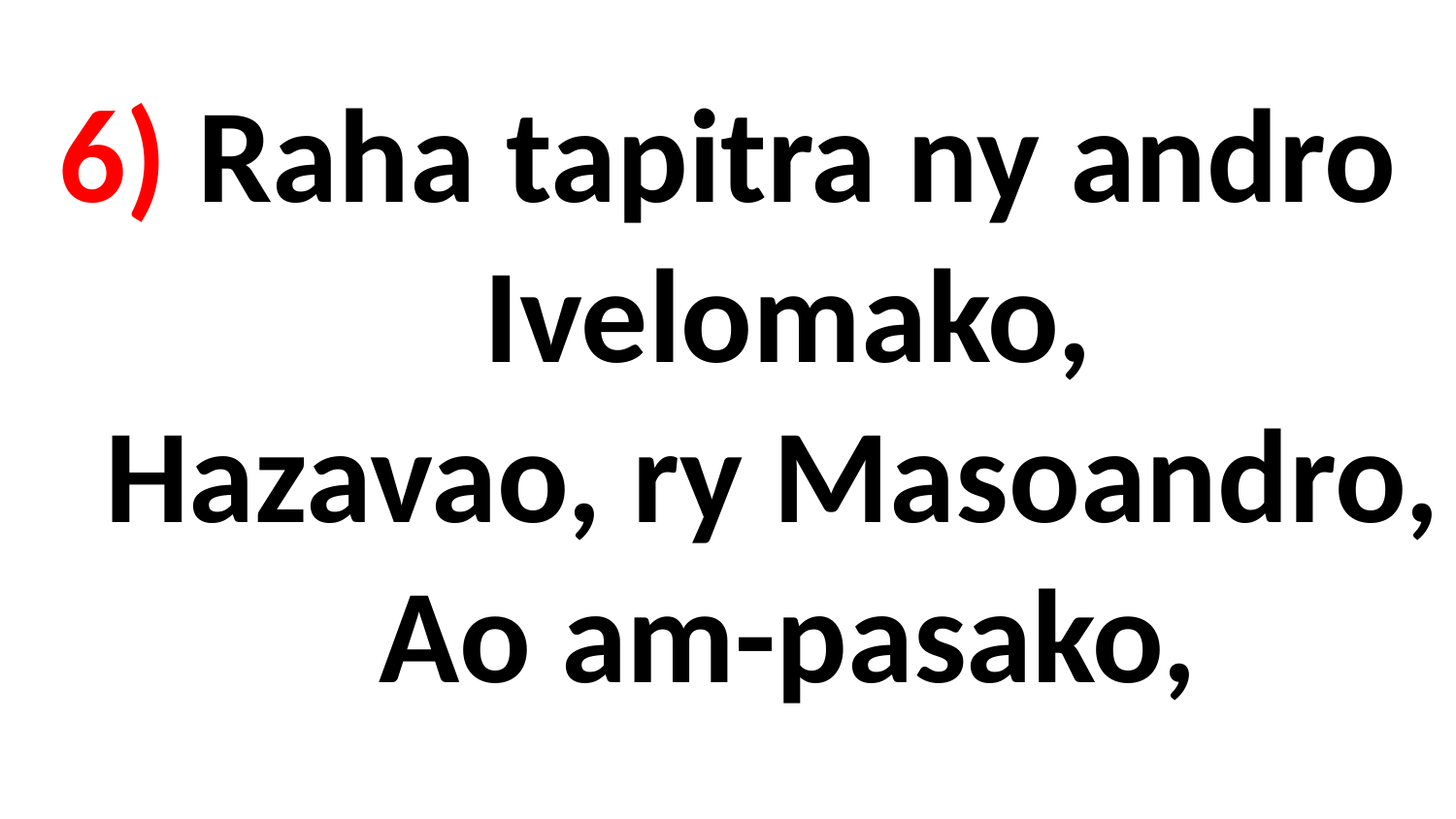

# 6) Raha tapitra ny andro Ivelomako, Hazavao, ry Masoandro, Ao am-pasako,